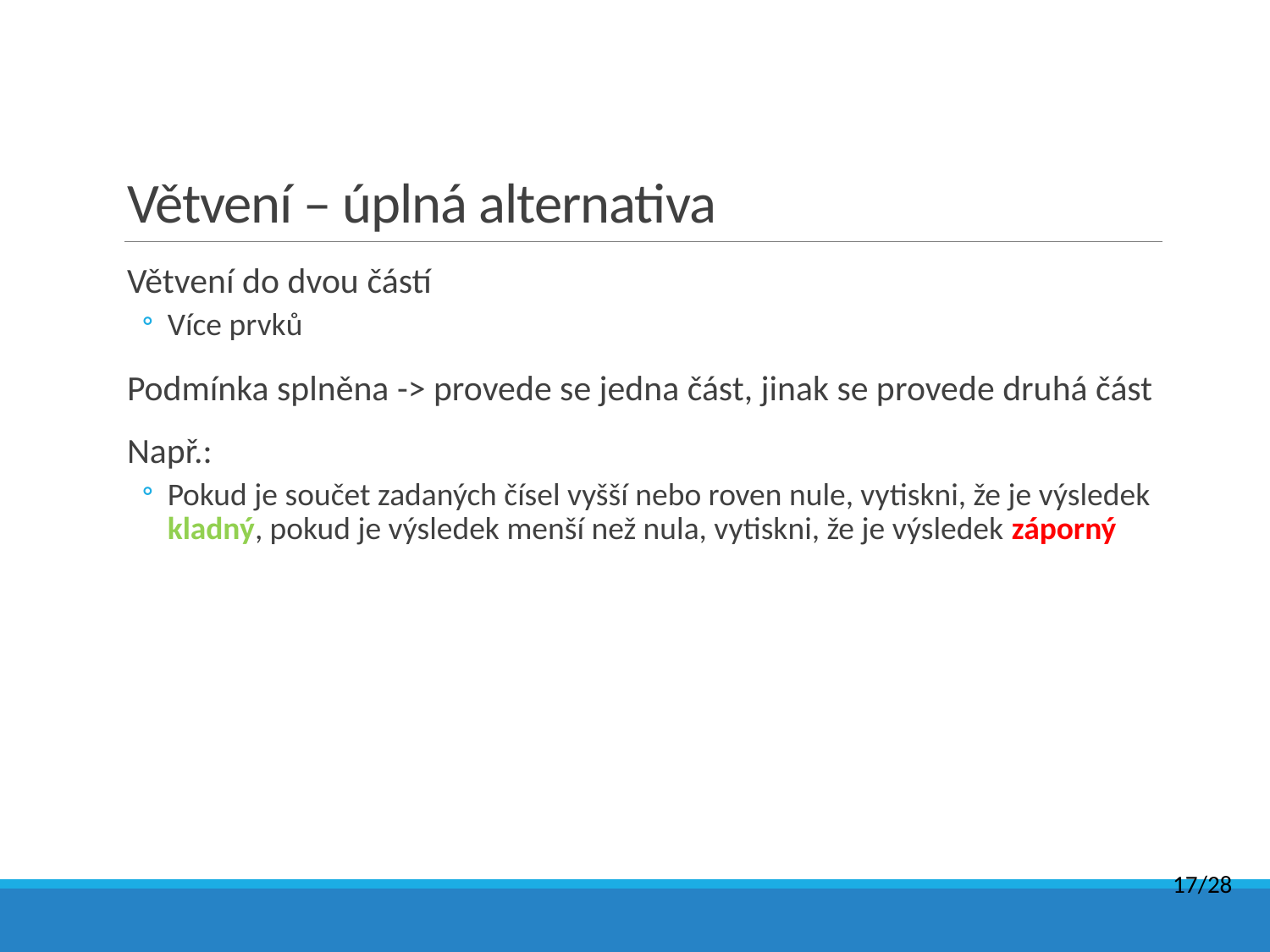

# Větvení – úplná alternativa
Větvení do dvou částí
Více prvků
Podmínka splněna -> provede se jedna část, jinak se provede druhá část
Např.:
Pokud je součet zadaných čísel vyšší nebo roven nule, vytiskni, že je výsledek kladný, pokud je výsledek menší než nula, vytiskni, že je výsledek záporný
17/28